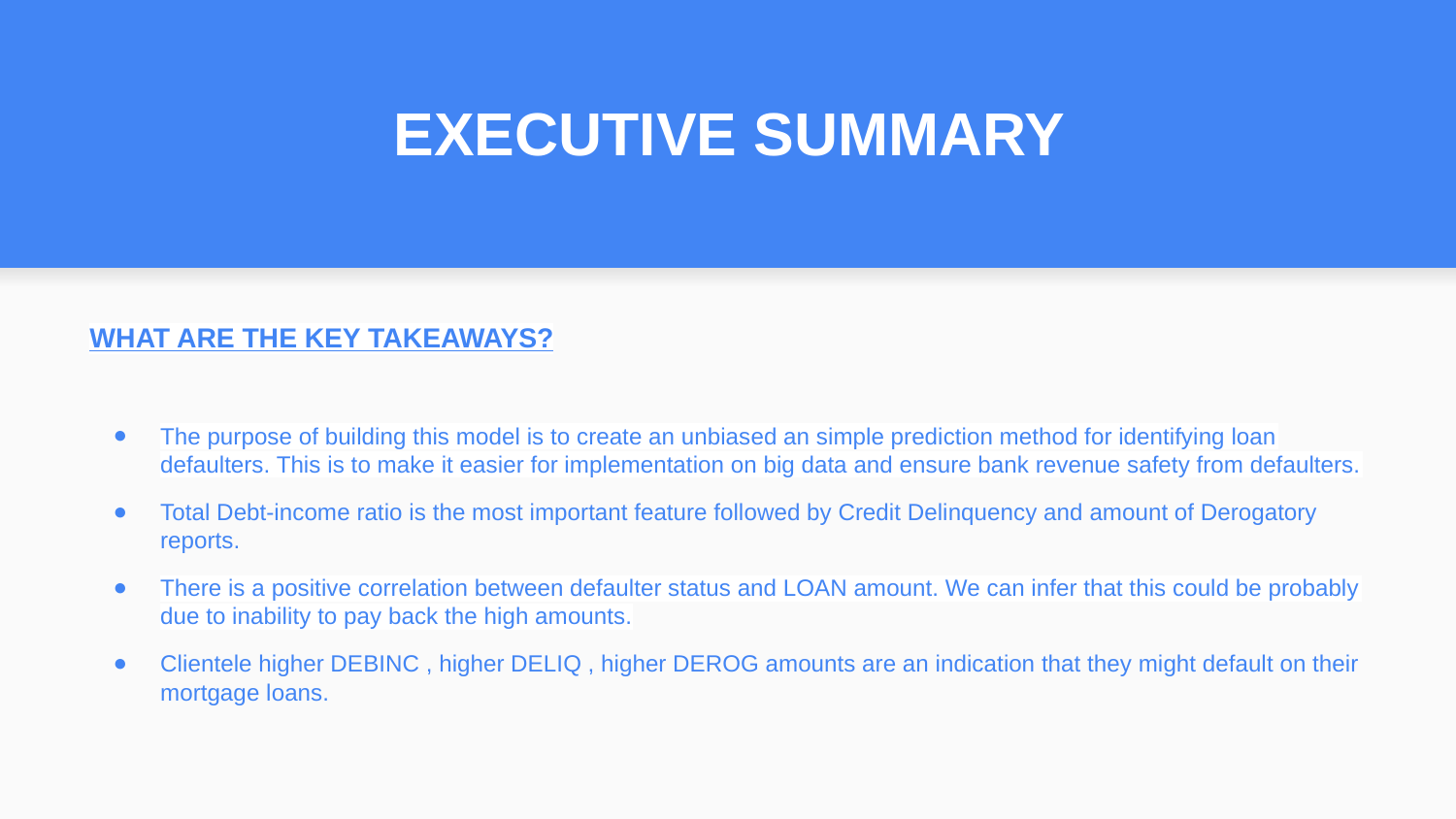

# EXECUTIVE SUMMARY

WHAT ARE THE KEY TAKEAWAYS?

The purpose of building this model is to create an unbiased an simple prediction method for identifying loan defaulters. This is to make it easier for implementation on big data and ensure bank revenue safety from defaulters.
Total Debt-income ratio is the most important feature followed by Credit Delinquency and amount of Derogatory reports.
There is a positive correlation between defaulter status and LOAN amount. We can infer that this could be probably due to inability to pay back the high amounts.
Clientele higher DEBINC , higher DELIQ , higher DEROG amounts are an indication that they might default on their mortgage loans.